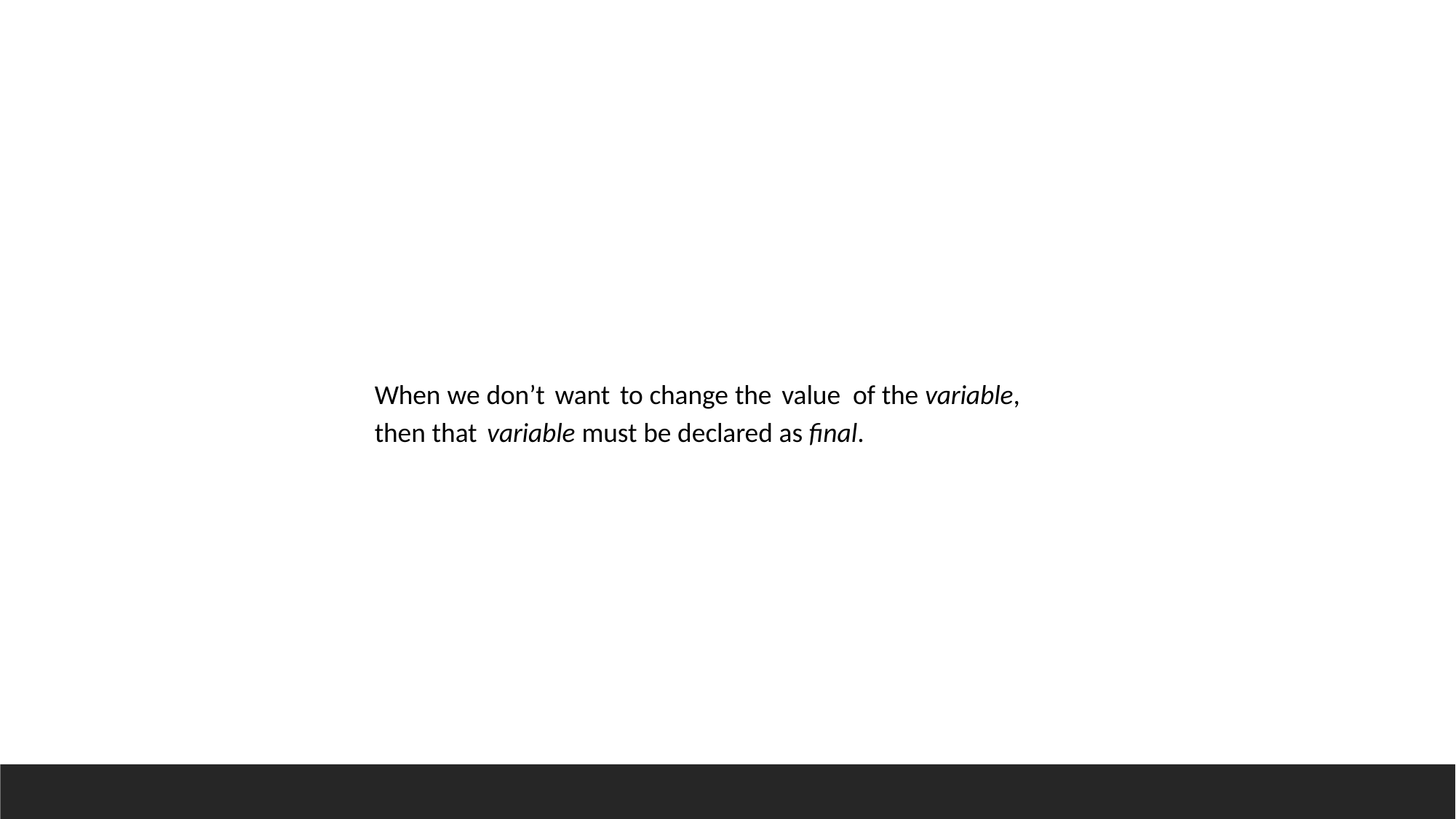

When we don’t want to change the value  of the variable, then that variable must be declared as final.